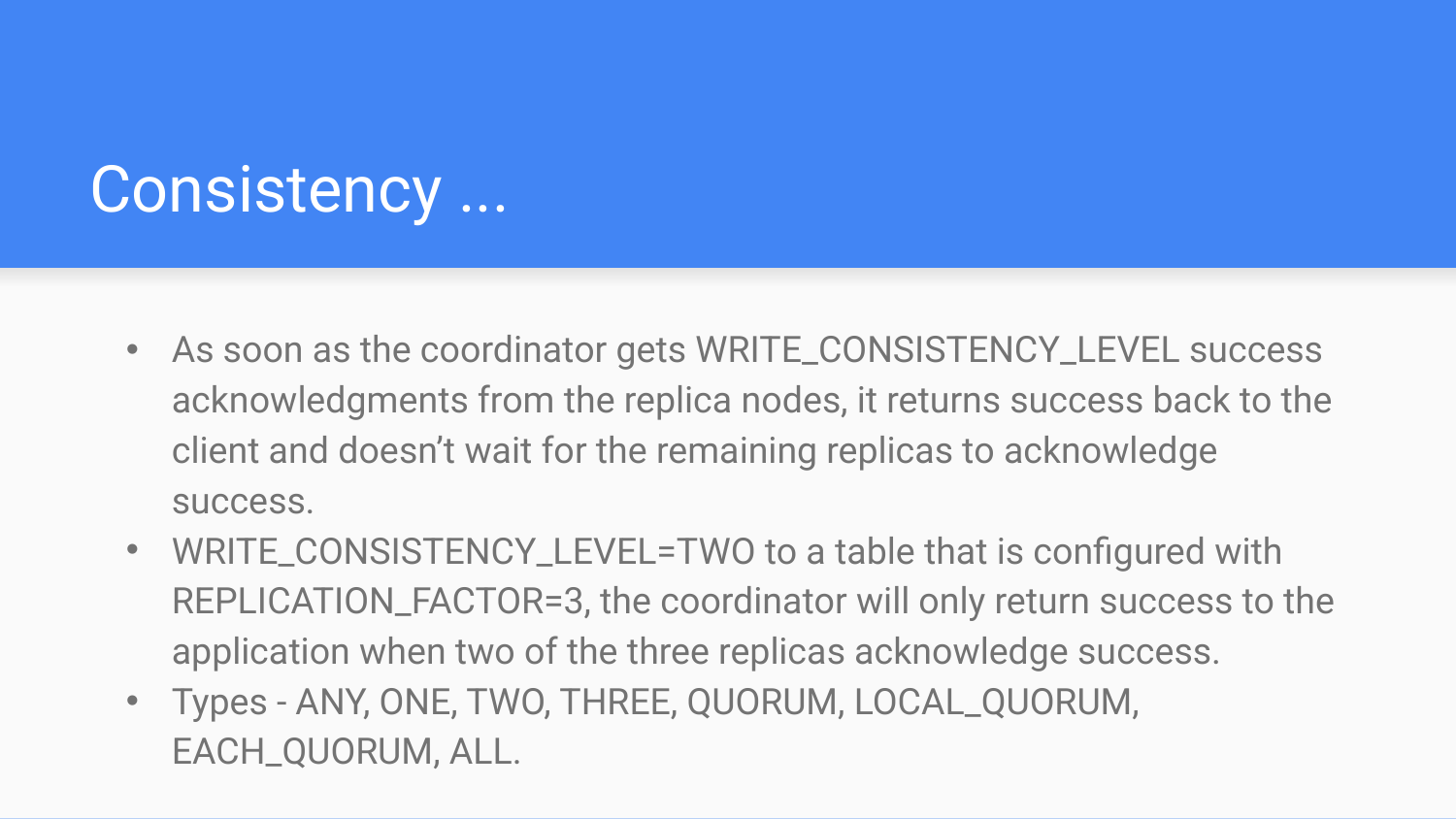

# Consistency ...
As soon as the coordinator gets WRITE_CONSISTENCY_LEVEL success acknowledgments from the replica nodes, it returns success back to the client and doesn’t wait for the remaining replicas to acknowledge success.
WRITE_CONSISTENCY_LEVEL=TWO to a table that is configured with REPLICATION_FACTOR=3, the coordinator will only return success to the application when two of the three replicas acknowledge success.
Types - ANY, ONE, TWO, THREE, QUORUM, LOCAL_QUORUM, EACH_QUORUM, ALL.